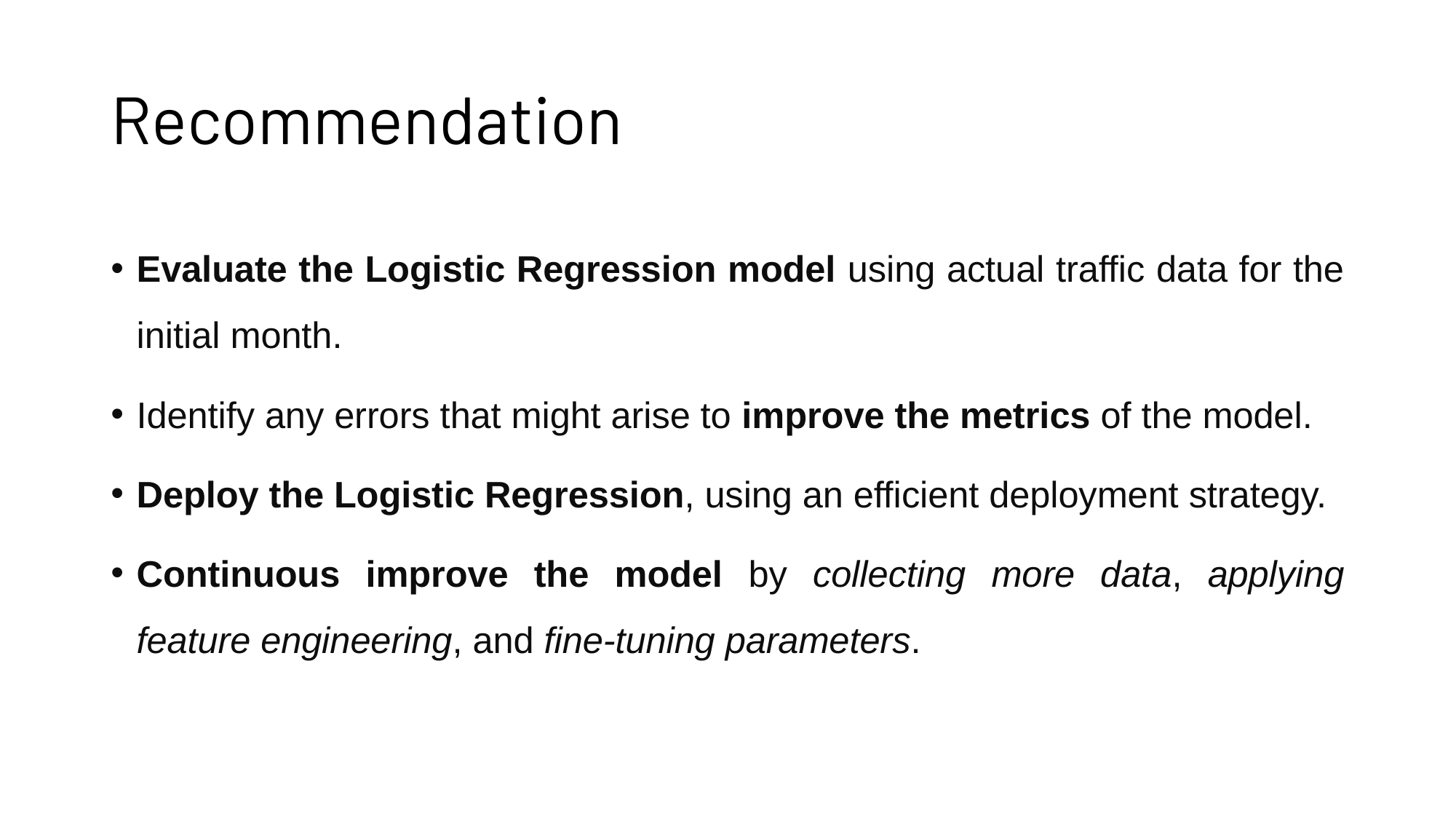

# Recommendation
Evaluate the Logistic Regression model using actual traffic data for the initial month.
Identify any errors that might arise to improve the metrics of the model.
Deploy the Logistic Regression, using an efficient deployment strategy.
Continuous improve the model by collecting more data, applying feature engineering, and fine-tuning parameters.